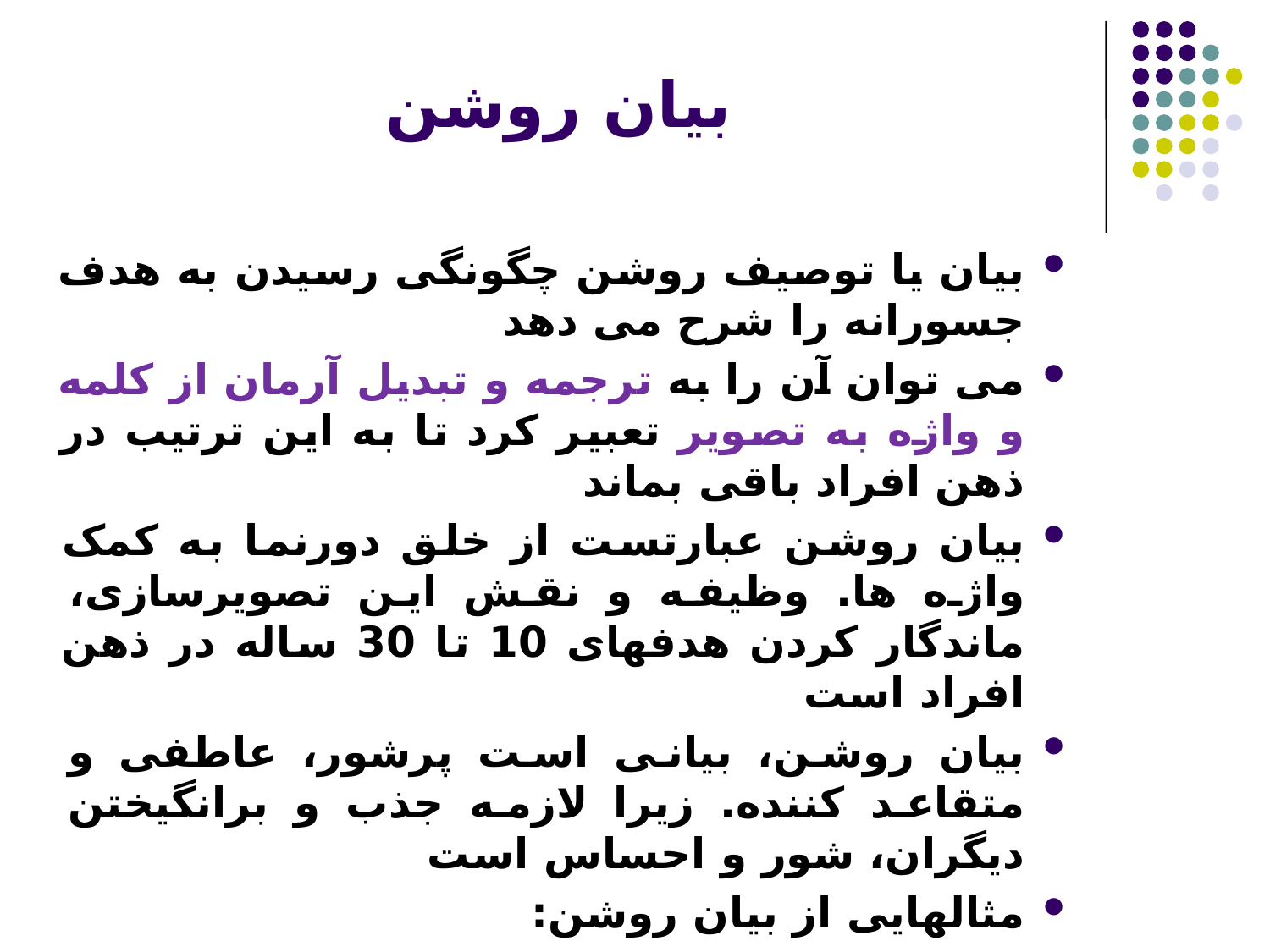

# بیان روشن
بیان یا توصیف روشن چگونگی رسیدن به هدف جسورانه را شرح می دهد
می توان آن را به ترجمه و تبدیل آرمان از کلمه و واژه به تصویر تعبیر کرد تا به این ترتیب در ذهن افراد باقی بماند
بیان روشن عبارتست از خلق دورنما به کمک واژه ها. وظیفه و نقش این تصویرسازی، ماندگار کردن هدفهای 10 تا 30 ساله در ذهن افراد است
بیان روشن، بیانی است پرشور، عاطفی و متقاعد کننده. زیرا لازمه جذب و برانگیختن دیگران، شور و احساس است
مثالهایی از بیان روشن: